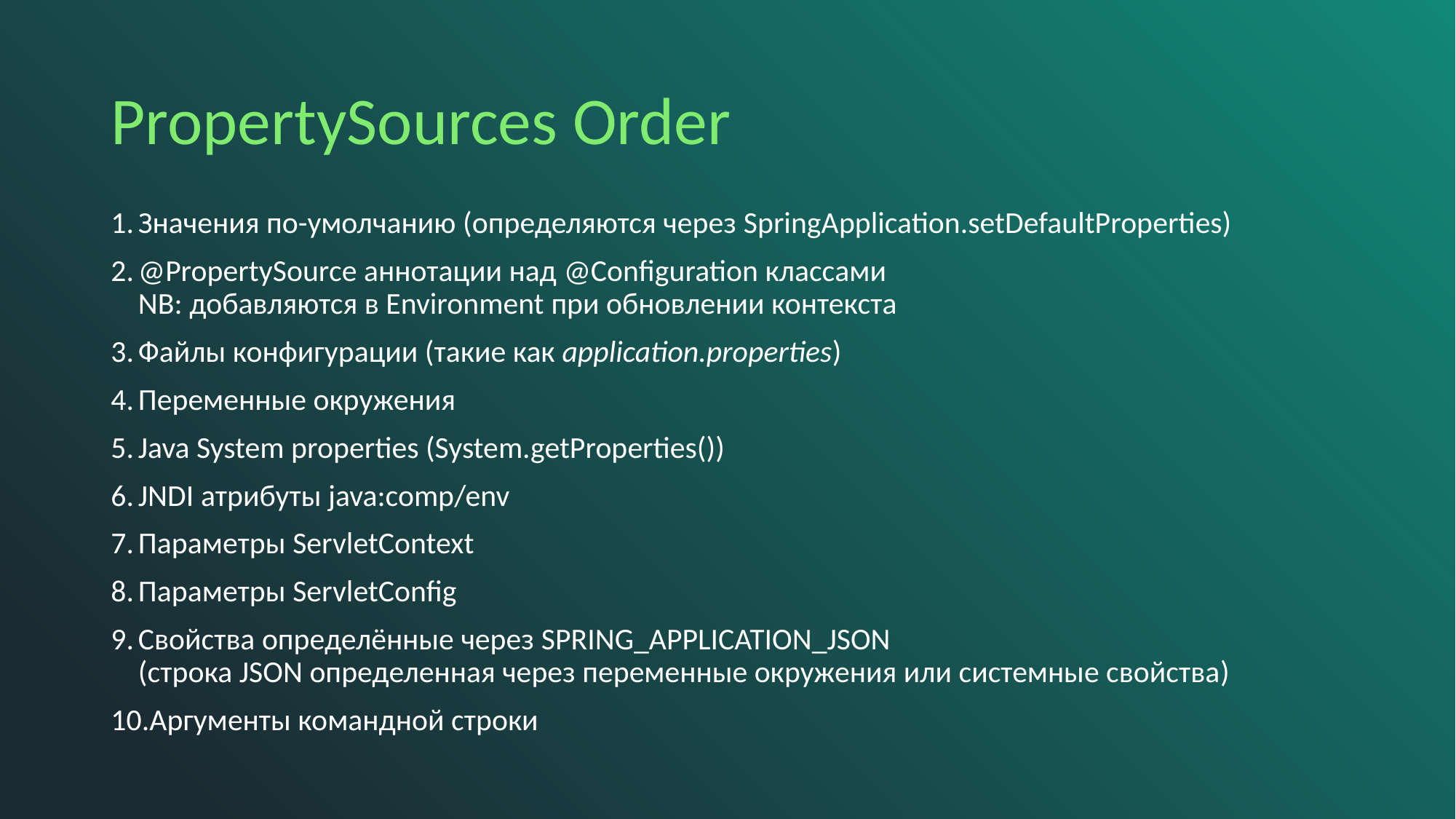

# PropertySources Order
Значения по-умолчанию (определяются через SpringApplication.setDefaultProperties)
@PropertySource аннотации над @Configuration классами
NB: добавляются в Environment при обновлении контекста
Файлы конфигурации (такие как application.properties)
Переменные окружения
Java System properties (System.getProperties())
JNDI атрибуты java:comp/env
Параметры ServletContext
Параметры ServletConfig
Свойства определённые через SPRING_APPLICATION_JSON
(строка JSON определенная через переменные окружения или системные свойства)
Аргументы командной строки